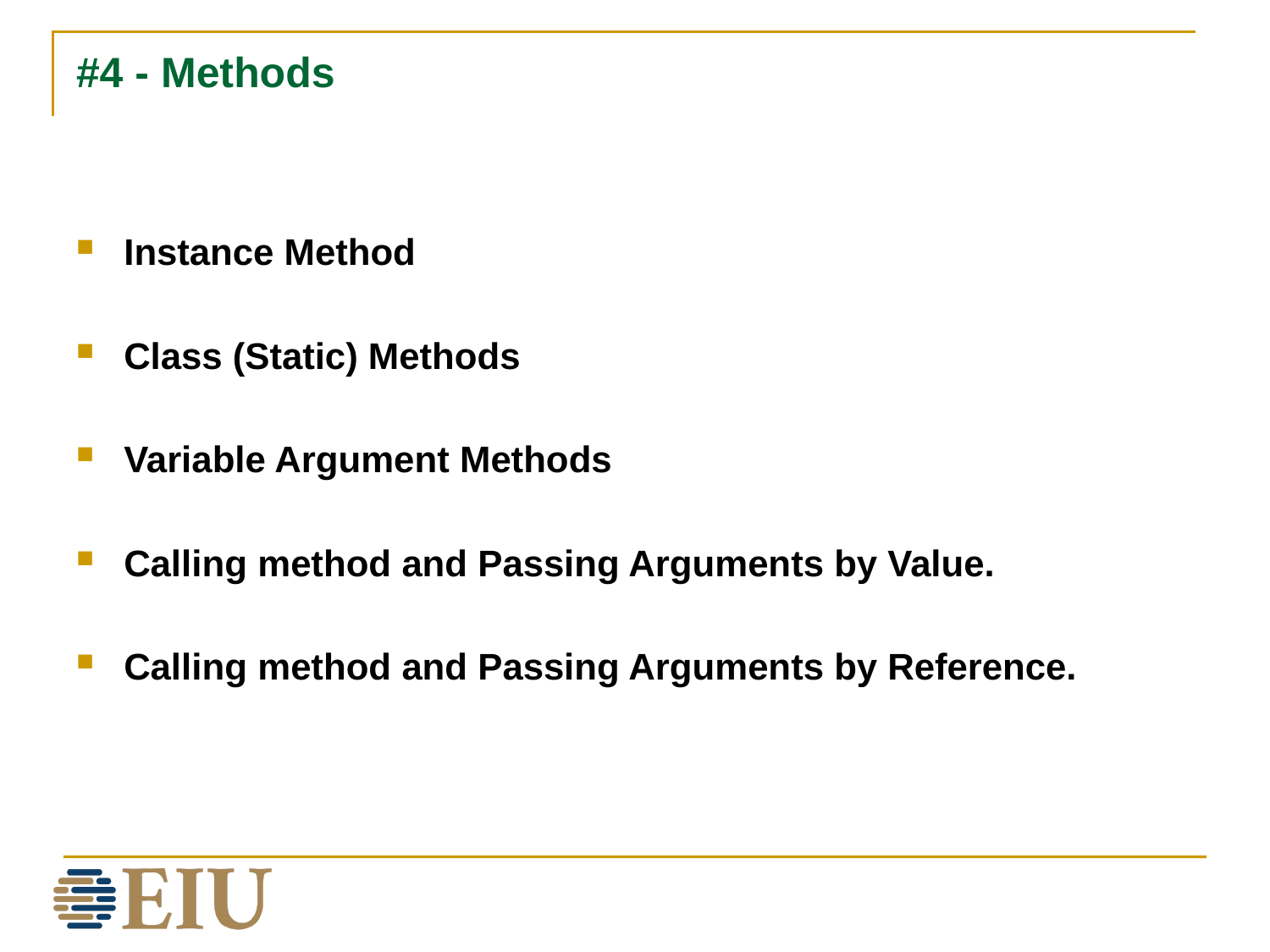

# #4 - Methods
Instance Method

Class (Static) Methods

Variable Argument Methods

Calling method and Passing Arguments by Value.

Calling method and Passing Arguments by Reference.